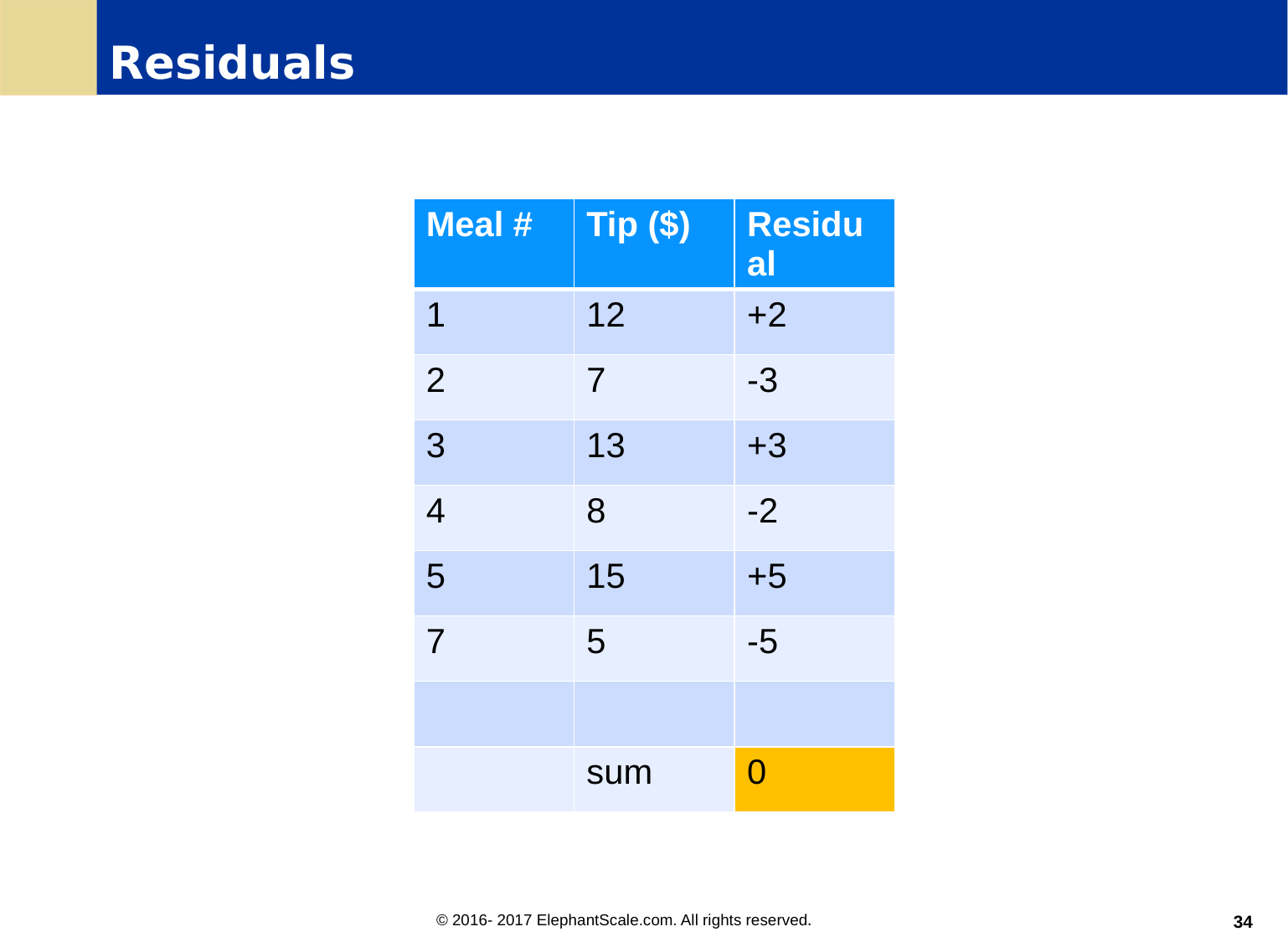

# Residuals
| Meal # | Tip ($) | Residual |
| --- | --- | --- |
| 1 | 12 | +2 |
| 2 | 7 | -3 |
| 3 | 13 | +3 |
| 4 | 8 | -2 |
| 5 | 15 | +5 |
| 7 | 5 | -5 |
|  |  |  |
|  | sum | 0 |
34